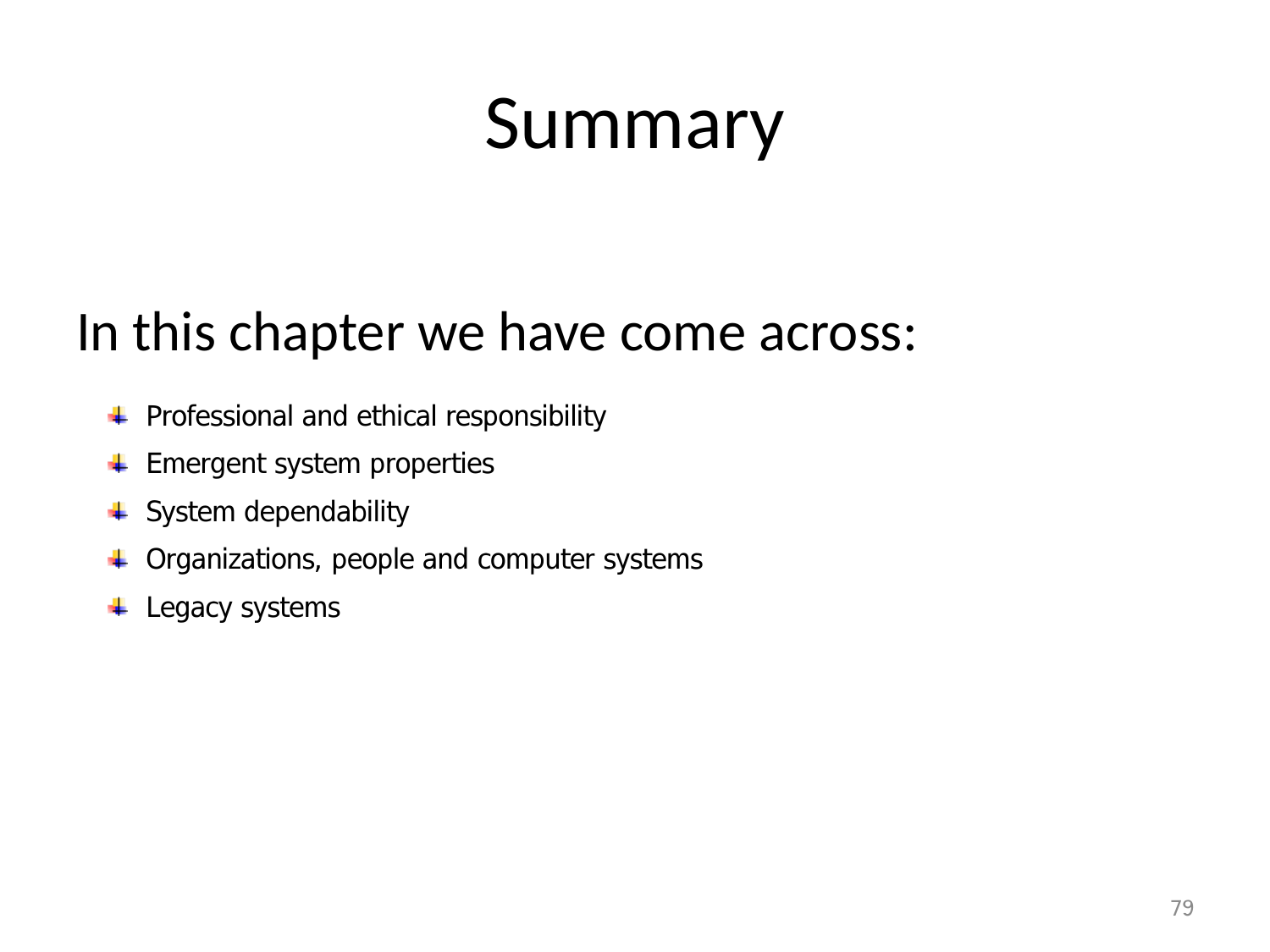

# Summary
In this chapter we have come across:

 Professional and ethical responsibility
 Emergent system properties
 System dependability
 Organizations, people and computer systems
 Legacy systems
79